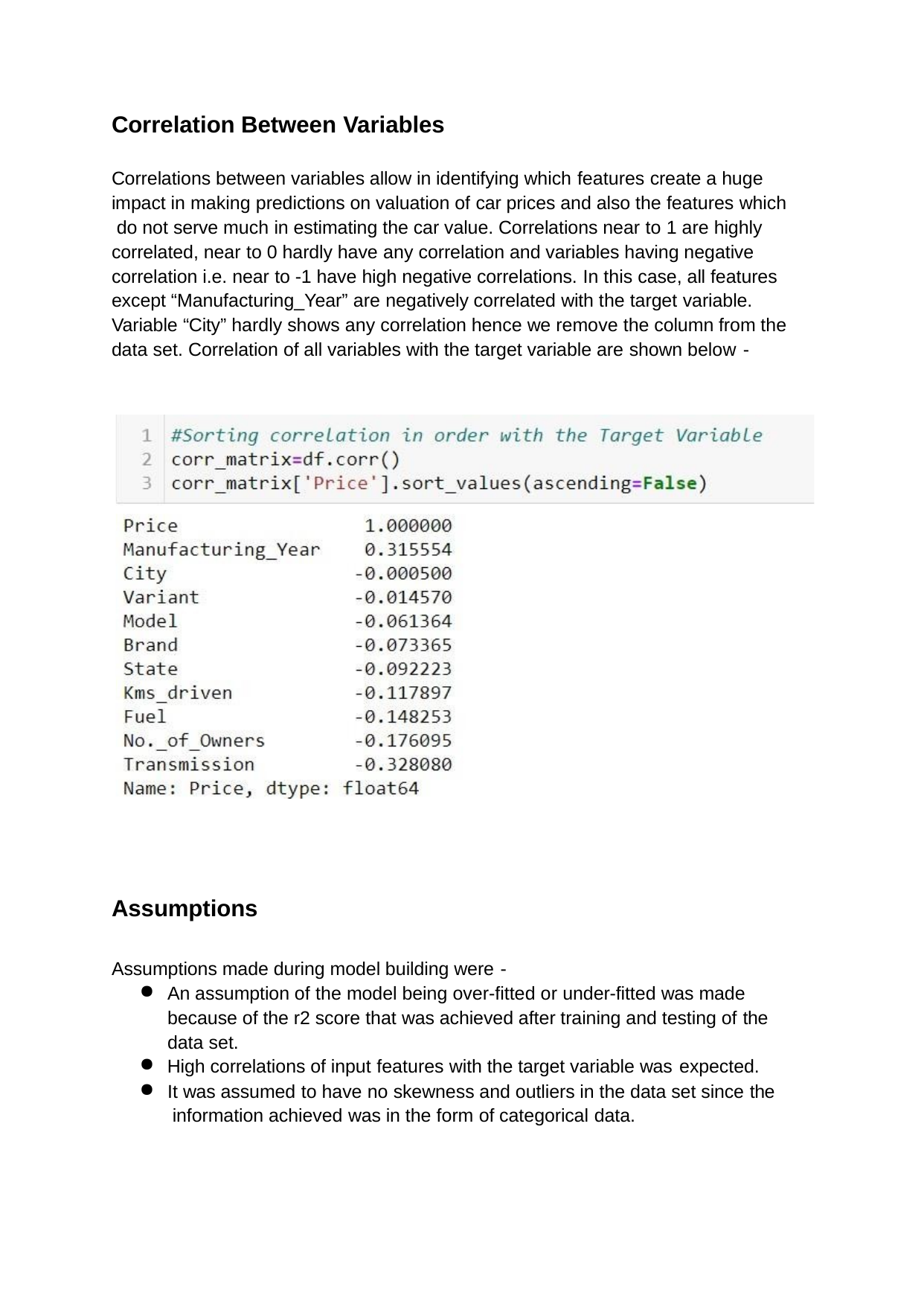

Correlation Between Variables

Correlations between variables allow in identifying which features create a huge  impact in making predictions on valuation of car prices and also the features which  do not serve much in estimating the car value. Correlations near to 1 are highly  correlated, near to 0 hardly have any correlation and variables having negative  correlation i.e. near to -1 have high negative correlations. In this case, all features  except “Manufacturing_Year” are negatively correlated with the target variable.
Variable “City” hardly shows any correlation hence we remove the column from the  data set. Correlation of all variables with the target variable are shown below -

Assumptions

Assumptions made during model building were -
An assumption of the model being over-fitted or under-fitted was made  because of the r2 score that was achieved after training and testing of the  data set.
High correlations of input features with the target variable was expected.
It was assumed to have no skewness and outliers in the data set since the  information achieved was in the form of categorical data.